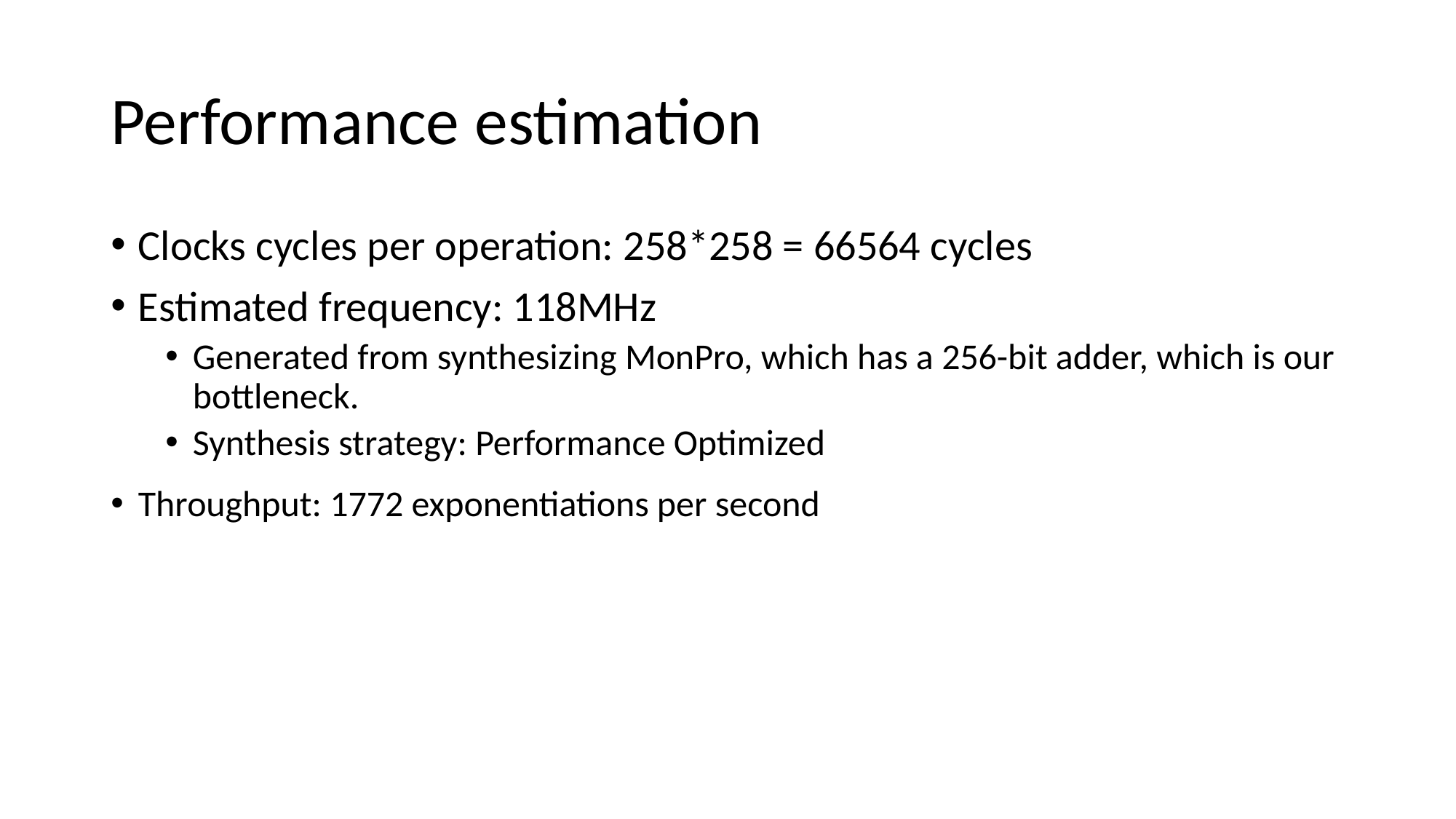

# Performance estimation
Clocks cycles per operation: 258*258 = 66564 cycles
Estimated frequency: 118MHz
Generated from synthesizing MonPro, which has a 256-bit adder, which is our bottleneck.
Synthesis strategy: Performance Optimized
Throughput: 1772 exponentiations per second